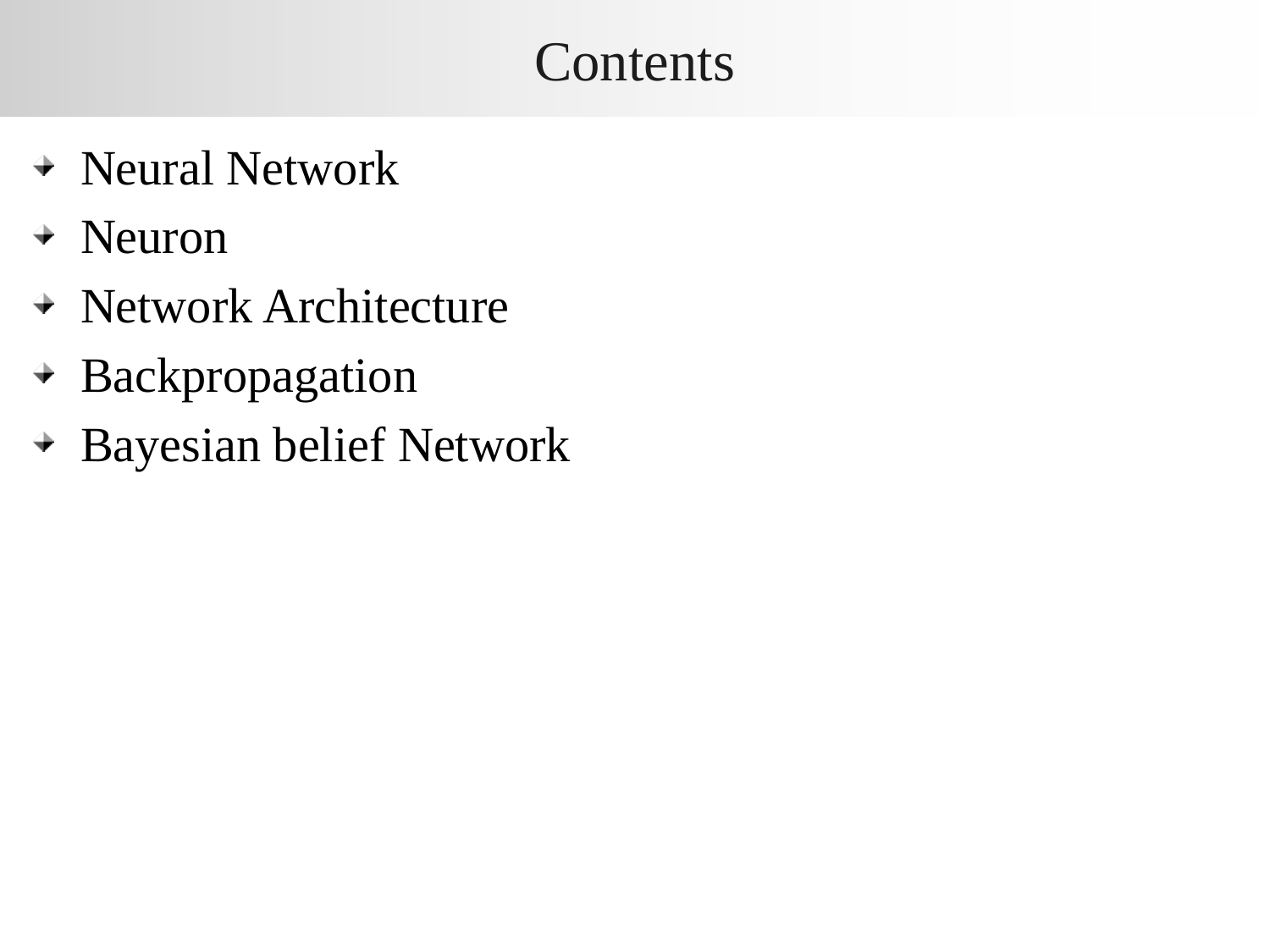

# Contents
Neural Network
Neuron
Network Architecture
Backpropagation
Bayesian belief Network